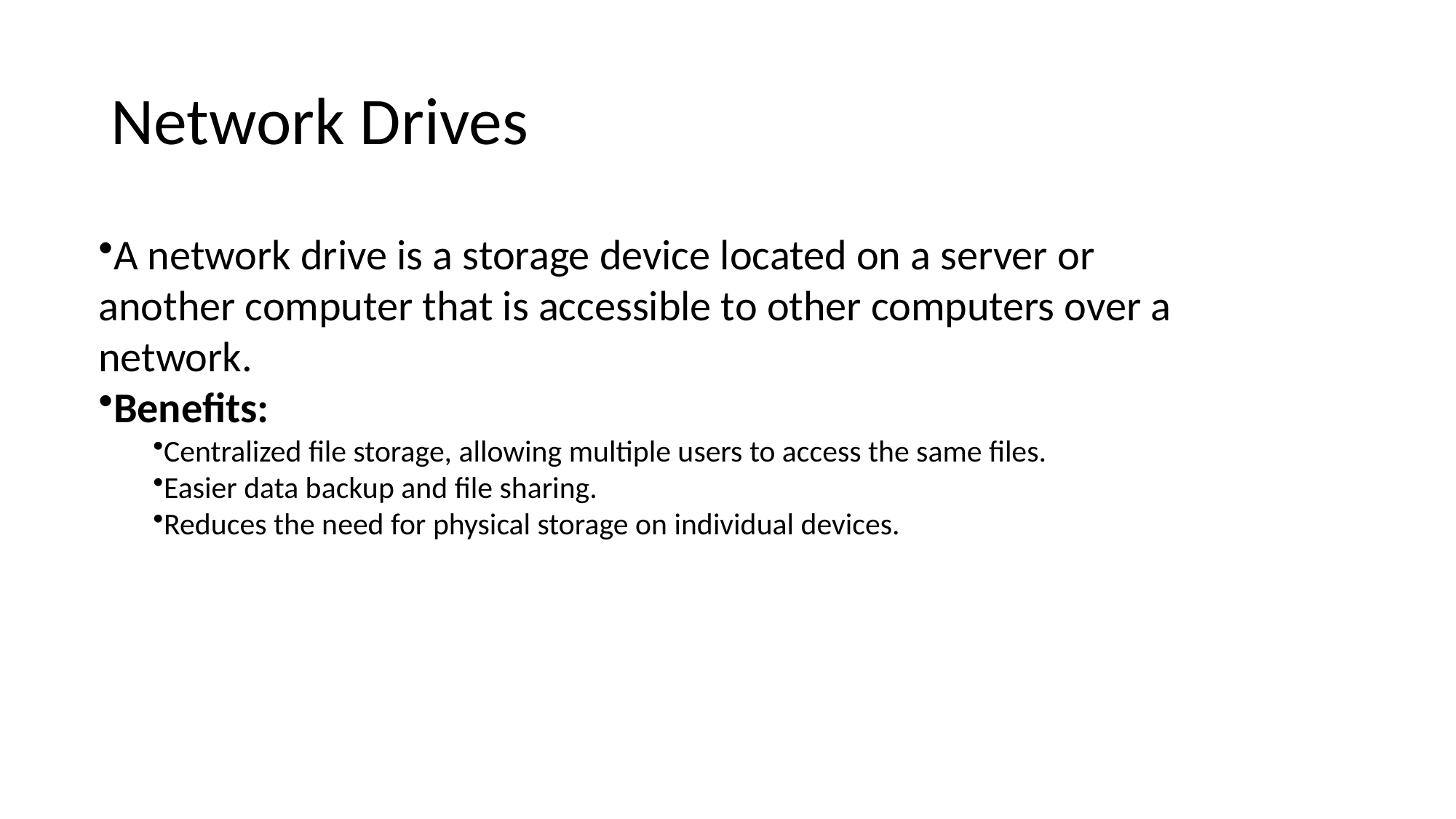

# Network Drives
A network drive is a storage device located on a server or another computer that is accessible to other computers over a network.
Benefits:
Centralized file storage, allowing multiple users to access the same files.
Easier data backup and file sharing.
Reduces the need for physical storage on individual devices.